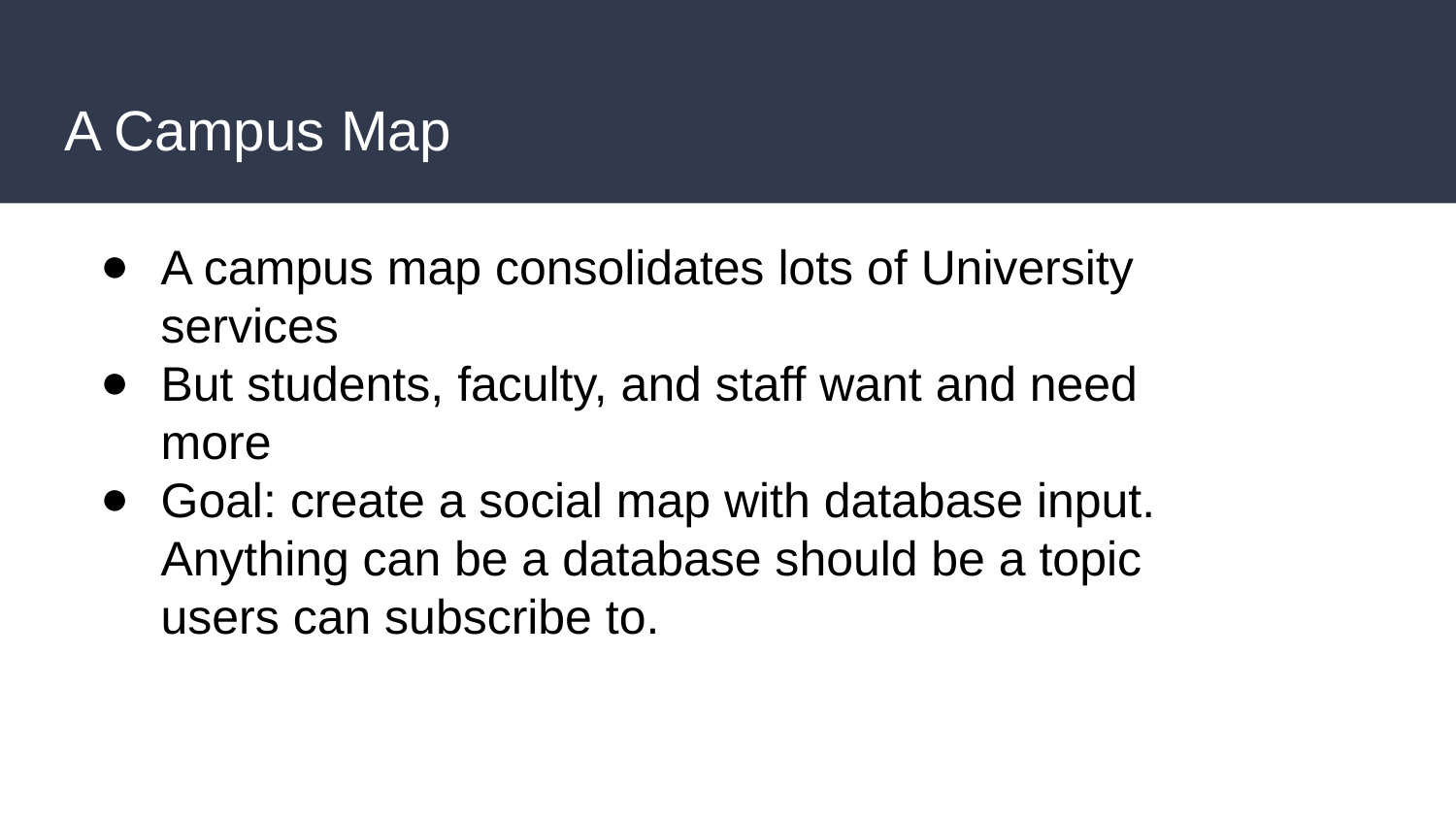

# A Campus Map
A campus map consolidates lots of University services
But students, faculty, and staff want and need more
Goal: create a social map with database input. Anything can be a database should be a topic users can subscribe to.